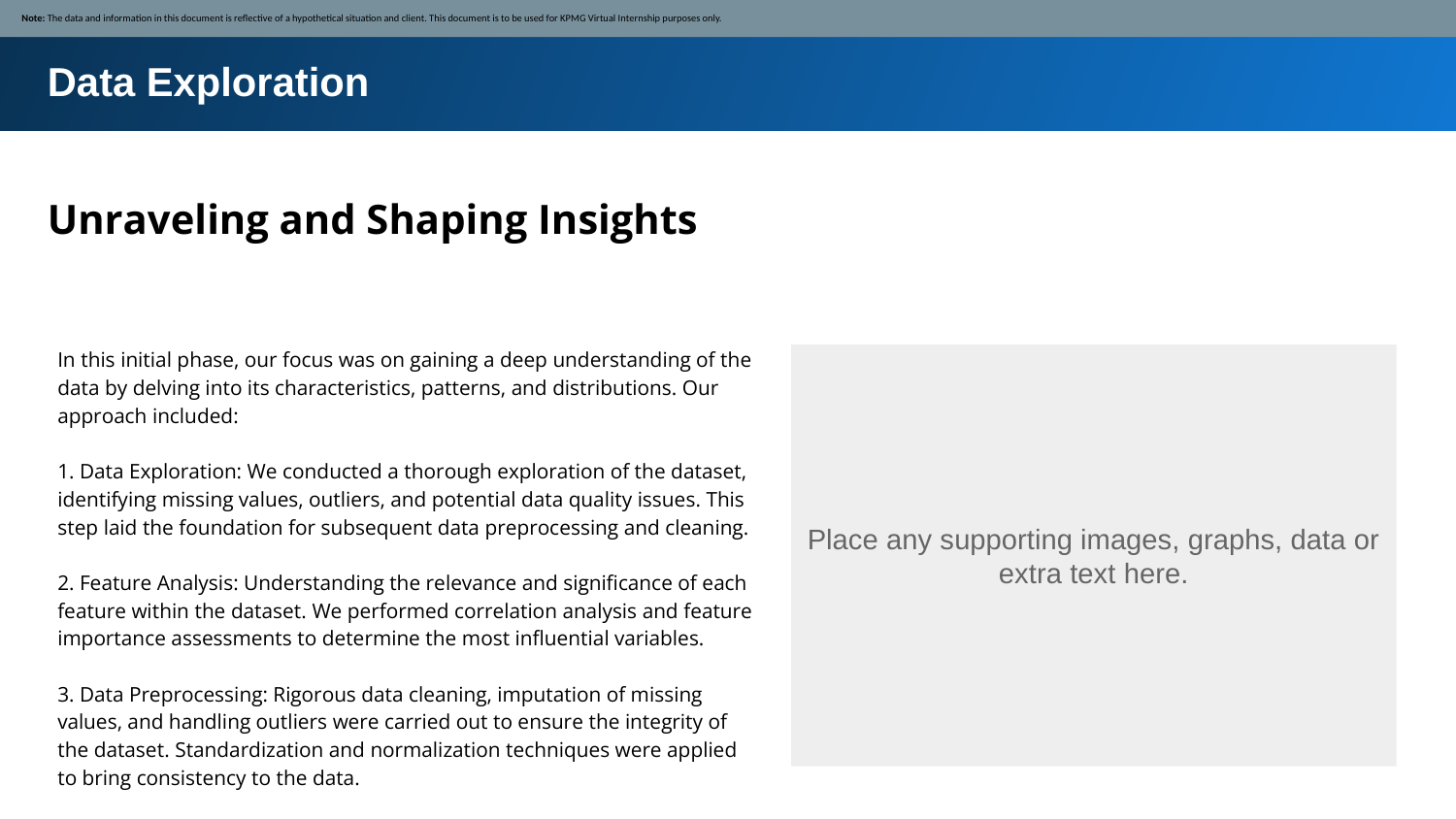

Note: The data and information in this document is reflective of a hypothetical situation and client. This document is to be used for KPMG Virtual Internship purposes only.
Data Exploration
Unraveling and Shaping Insights
In this initial phase, our focus was on gaining a deep understanding of the data by delving into its characteristics, patterns, and distributions. Our approach included:

1. Data Exploration: We conducted a thorough exploration of the dataset, identifying missing values, outliers, and potential data quality issues. This step laid the foundation for subsequent data preprocessing and cleaning.

2. Feature Analysis: Understanding the relevance and significance of each feature within the dataset. We performed correlation analysis and feature importance assessments to determine the most influential variables.

3. Data Preprocessing: Rigorous data cleaning, imputation of missing values, and handling outliers were carried out to ensure the integrity of the dataset. Standardization and normalization techniques were applied to bring consistency to the data.

Place any supporting images, graphs, data or extra text here.